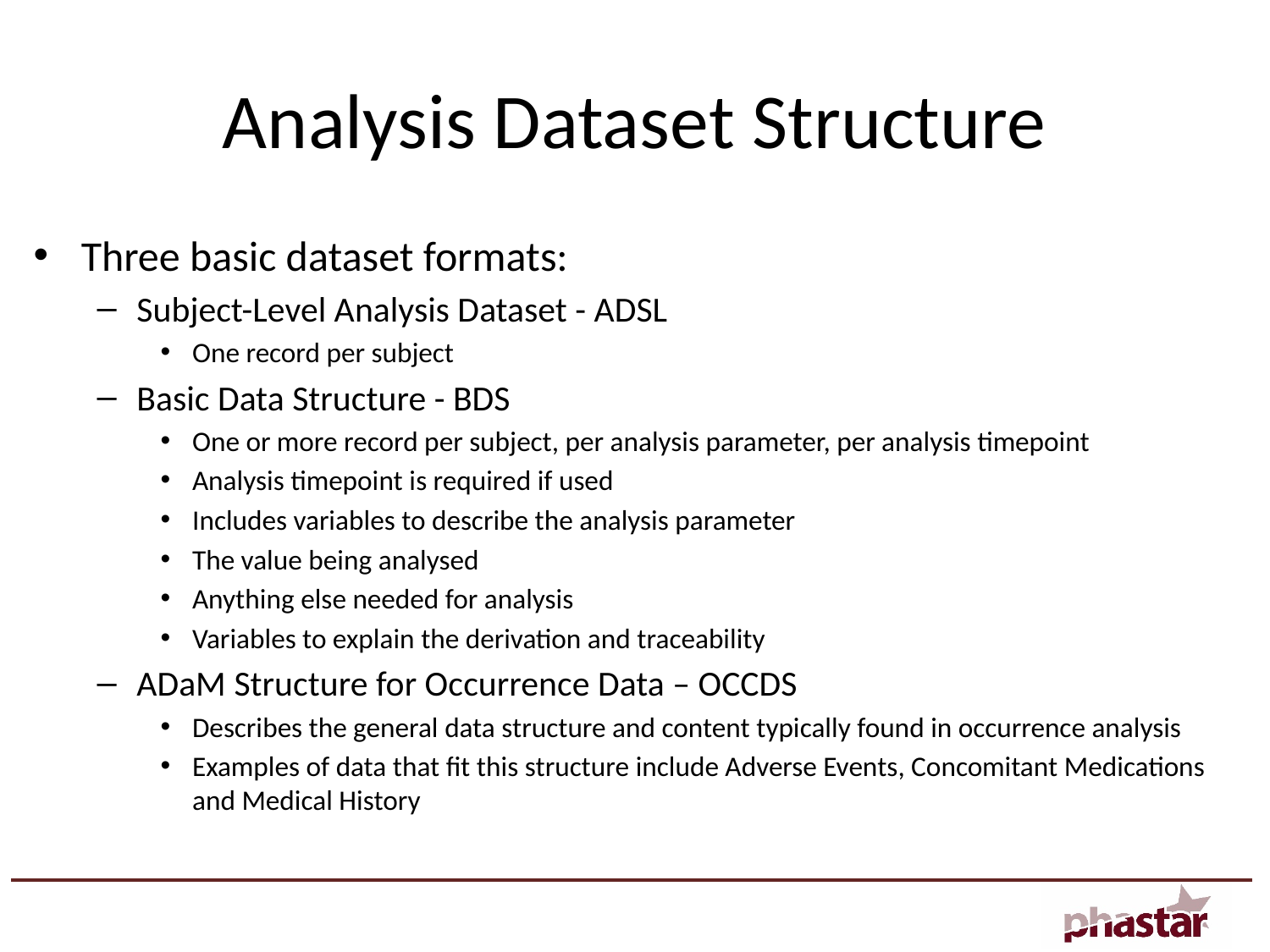

# Analysis Dataset Structure
Three basic dataset formats:
Subject-Level Analysis Dataset - ADSL
One record per subject
Basic Data Structure - BDS
One or more record per subject, per analysis parameter, per analysis timepoint
Analysis timepoint is required if used
Includes variables to describe the analysis parameter
The value being analysed
Anything else needed for analysis
Variables to explain the derivation and traceability
ADaM Structure for Occurrence Data – OCCDS
Describes the general data structure and content typically found in occurrence analysis
Examples of data that fit this structure include Adverse Events, Concomitant Medications and Medical History